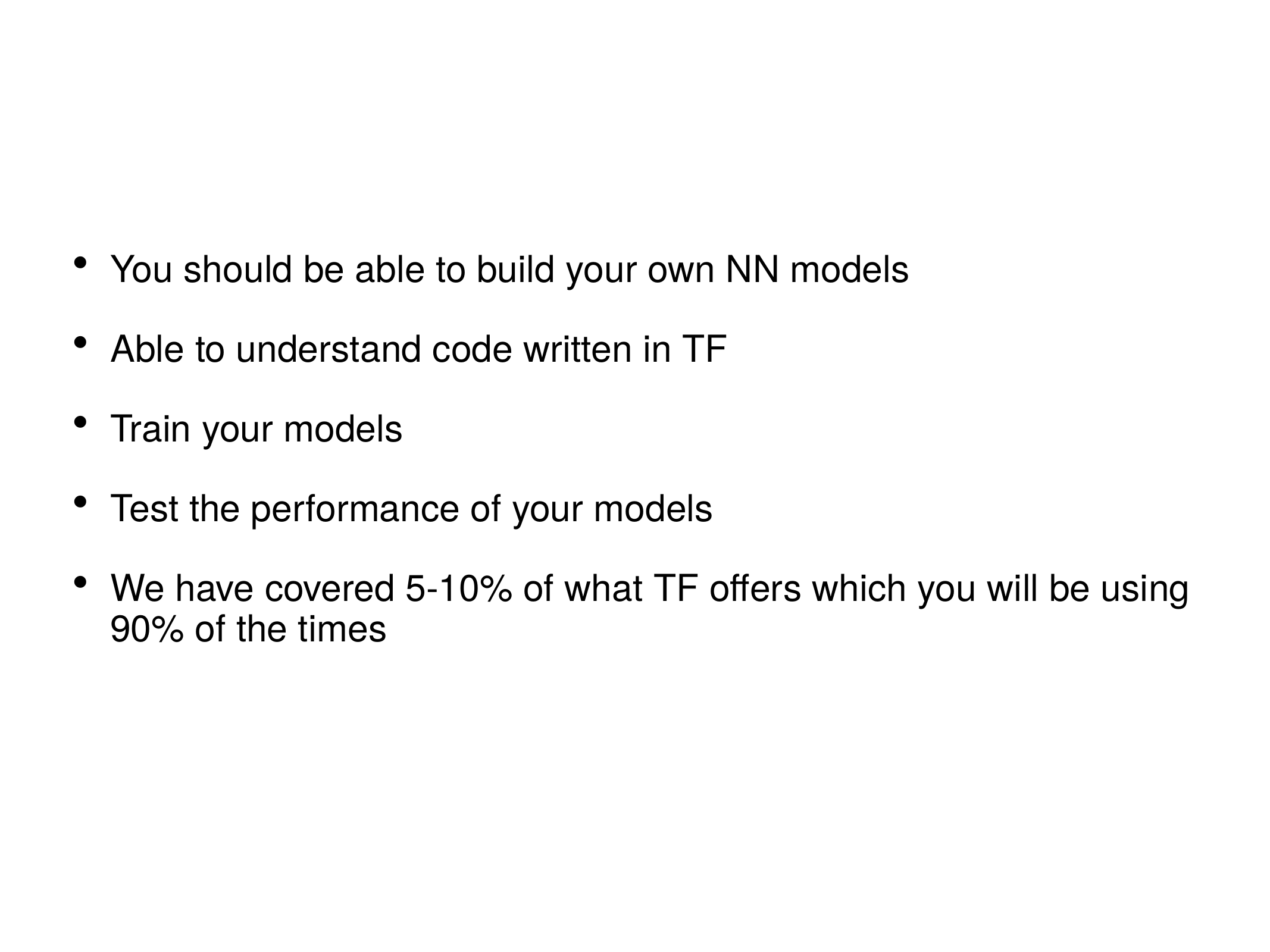

You should be able to build your own NN models
Able to understand code written in TF
Train your models
Test the performance of your models
We have covered 5-10% of what TF offers which you will be using 90% of the times